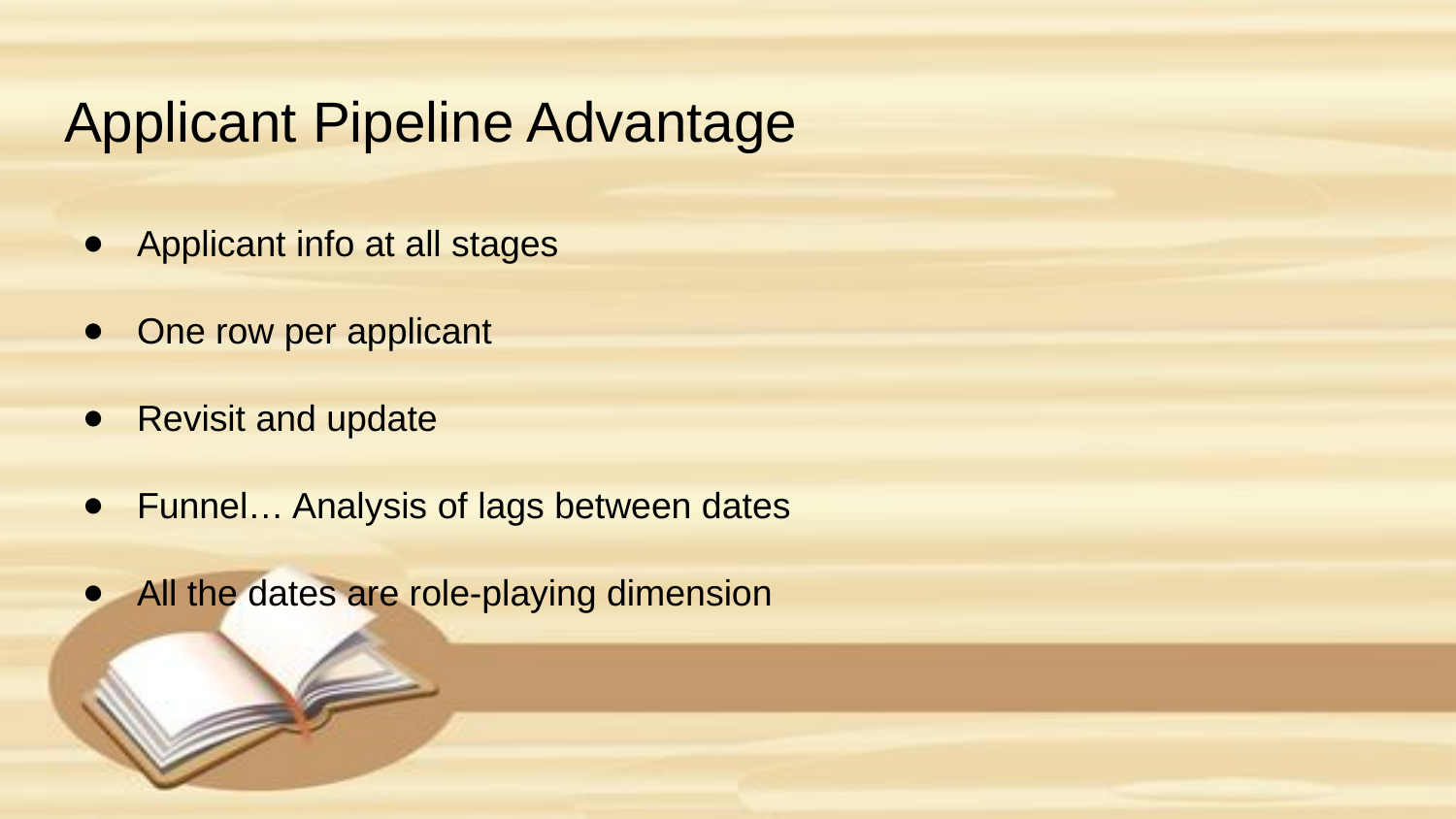

# Applicant Pipeline Advantage
Applicant info at all stages
One row per applicant
Revisit and update
Funnel… Analysis of lags between dates
All the dates are role-playing dimension